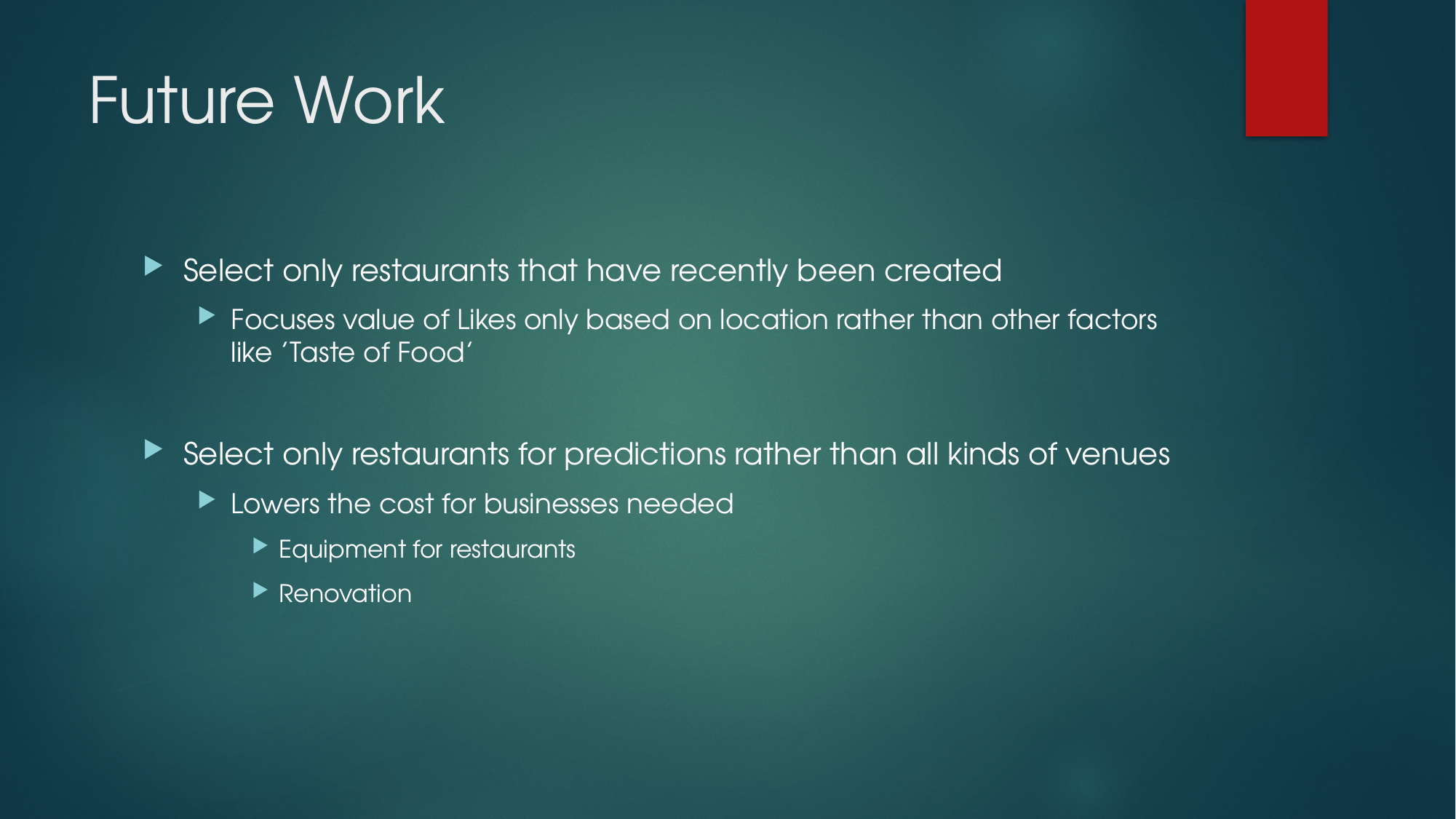

# Future Work
Select only restaurants that have recently been created
Focuses value of Likes only based on location rather than other factors like ’Taste of Food’

Select only restaurants for predictions rather than all kinds of venues
Lowers the cost for businesses needed
Equipment for restaurants
Renovation